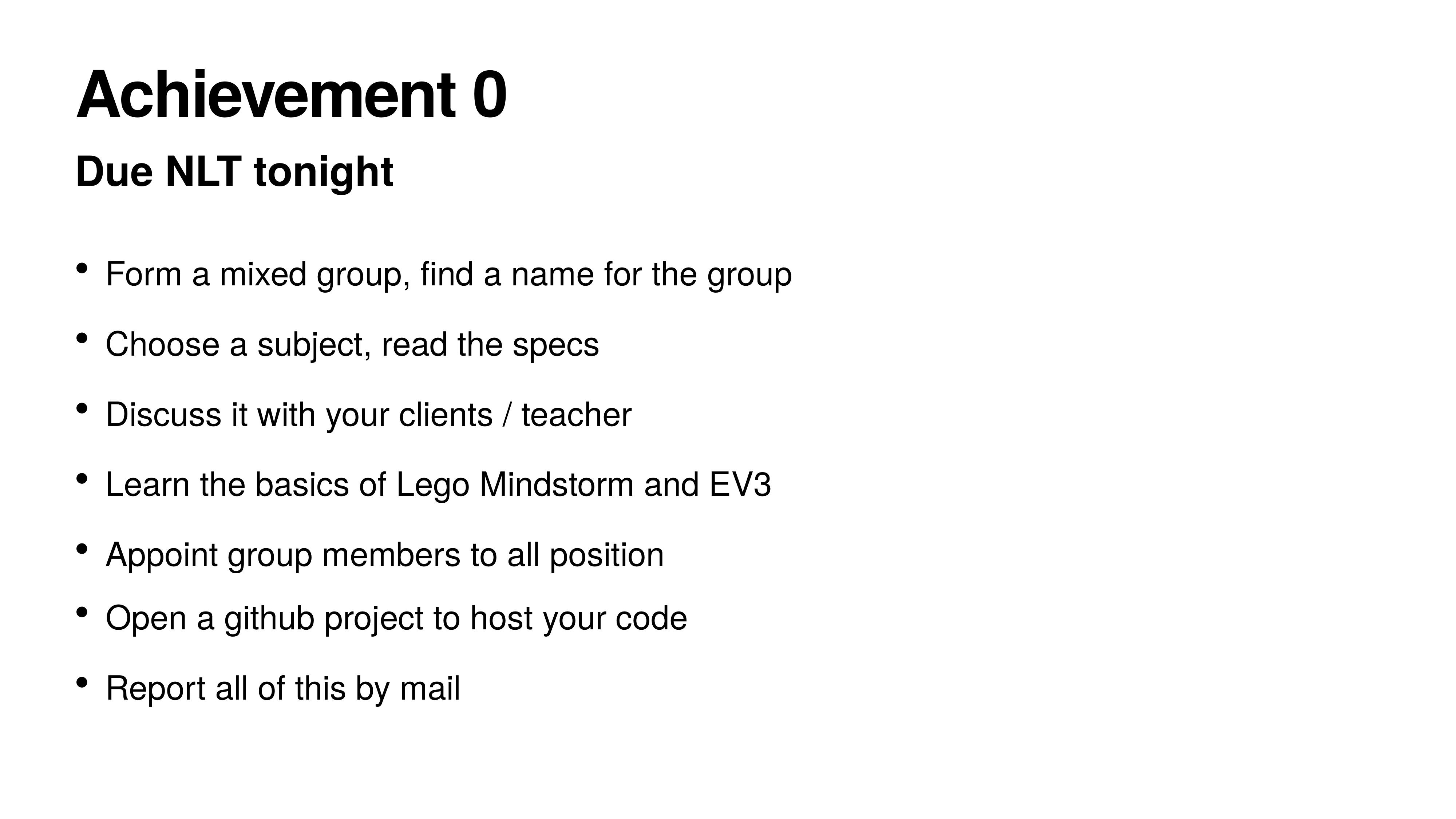

# Achievement 0
Due NLT tonight
Form a mixed group, find a name for the group
Choose a subject, read the specs
Discuss it with your clients / teacher
Learn the basics of Lego Mindstorm and EV3
Appoint group members to all position
Open a github project to host your code
Report all of this by mail